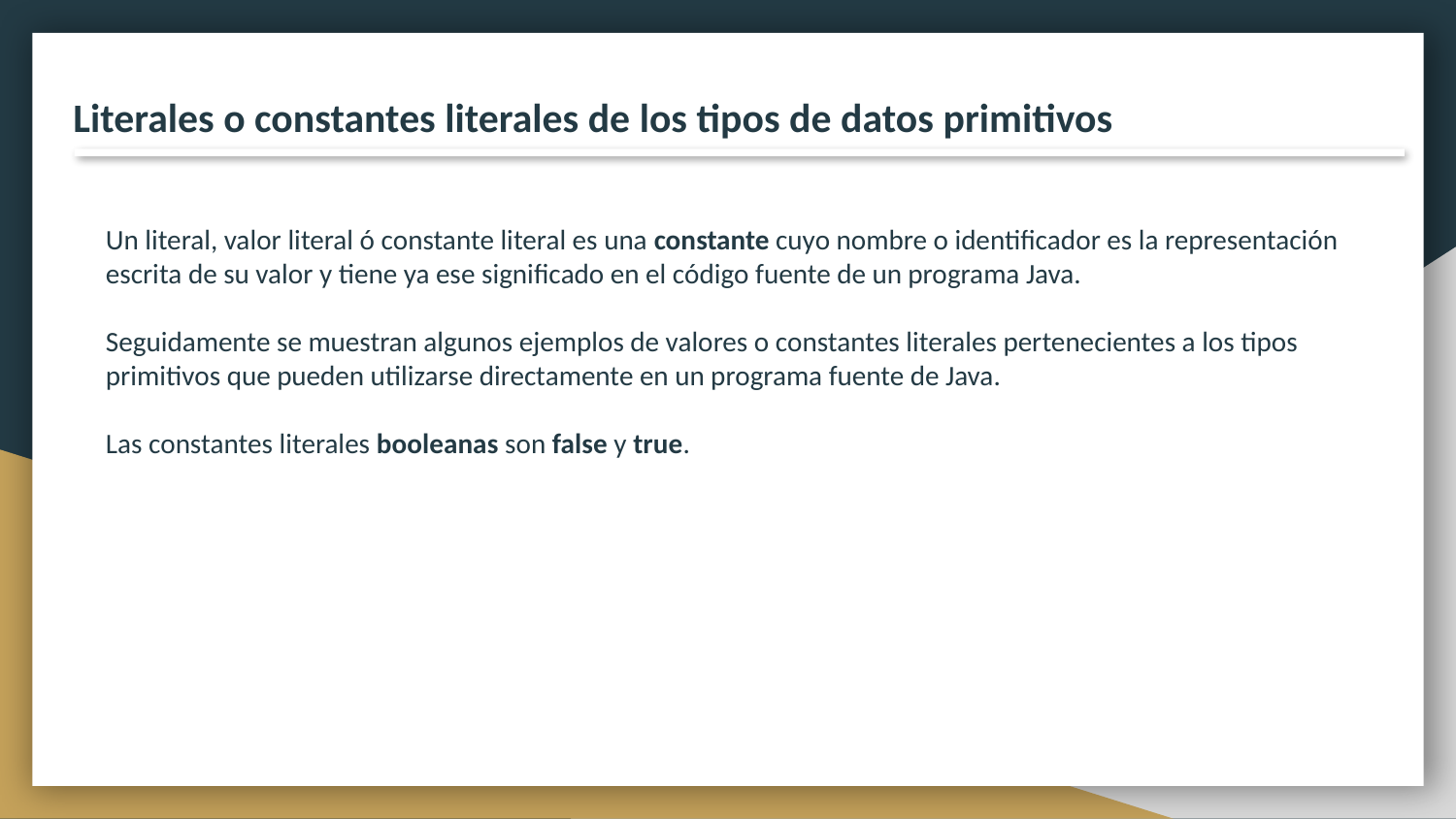

Literales o constantes literales de los tipos de datos primitivos

Un literal, valor literal ó constante literal es una constante cuyo nombre o identificador es la representación escrita de su valor y tiene ya ese significado en el código fuente de un programa Java.

Seguidamente se muestran algunos ejemplos de valores o constantes literales pertenecientes a los tipos primitivos que pueden utilizarse directamente en un programa fuente de Java.

Las constantes literales booleanas son false y true.